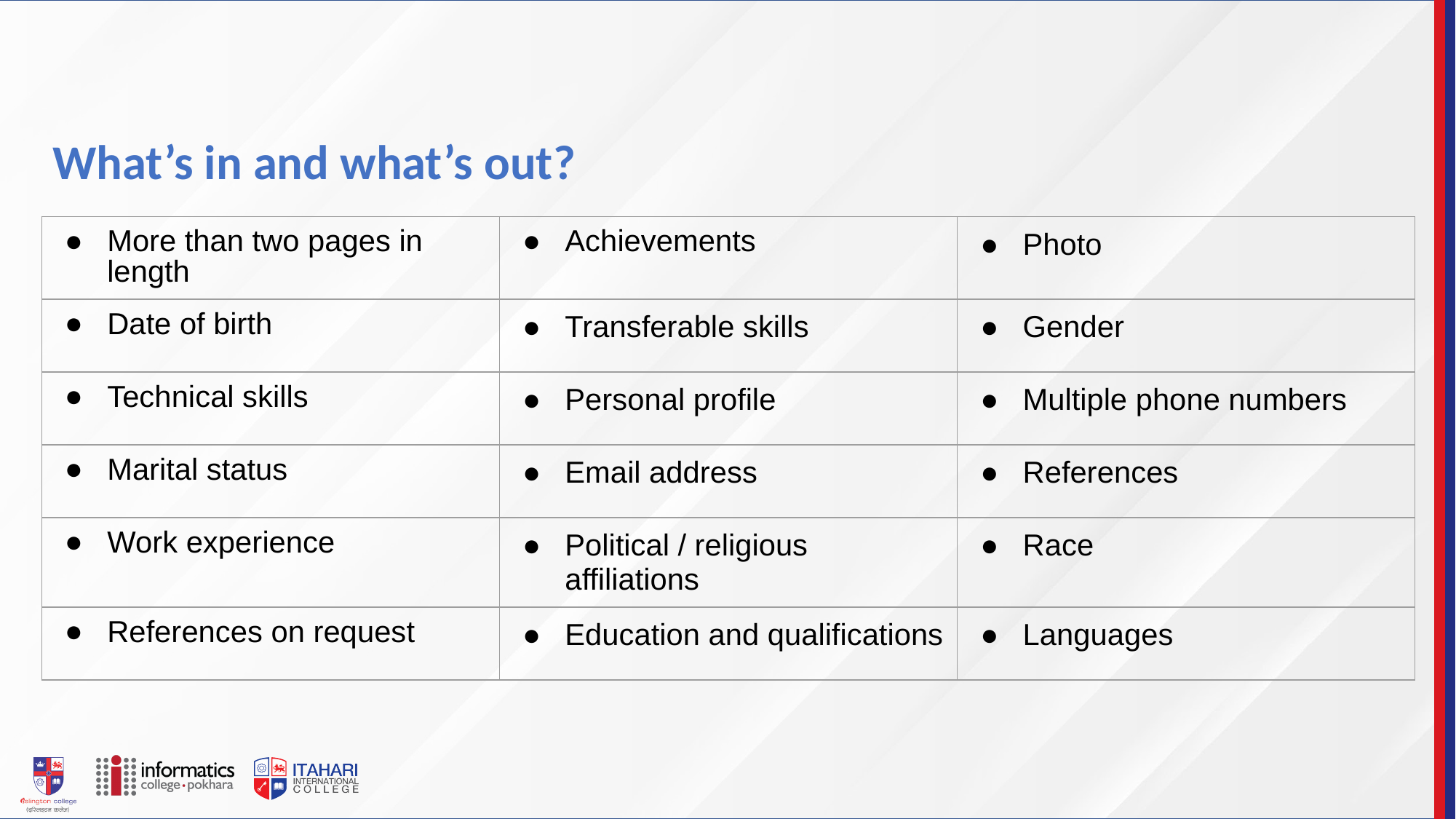

# What’s in and what’s out?
| More than two pages in length | Achievements | Photo |
| --- | --- | --- |
| Date of birth | Transferable skills | Gender |
| Technical skills | Personal profile | Multiple phone numbers |
| Marital status | Email address | References |
| Work experience | Political / religious affiliations | Race |
| References on request | Education and qualifications | Languages |